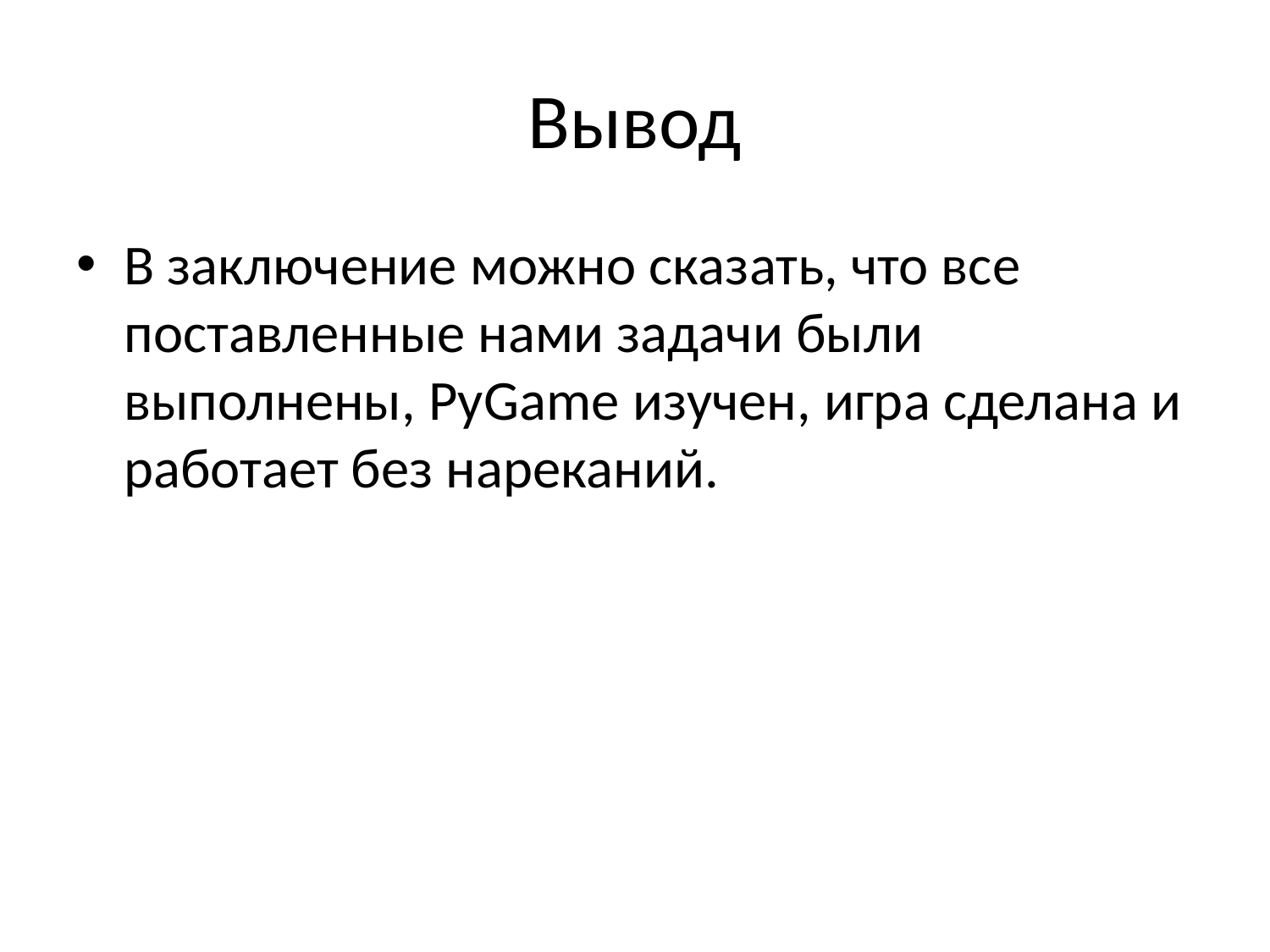

# Вывод
В заключение можно сказать, что все поставленные нами задачи были выполнены, PyGame изучен, игра сделана и работает без нареканий.